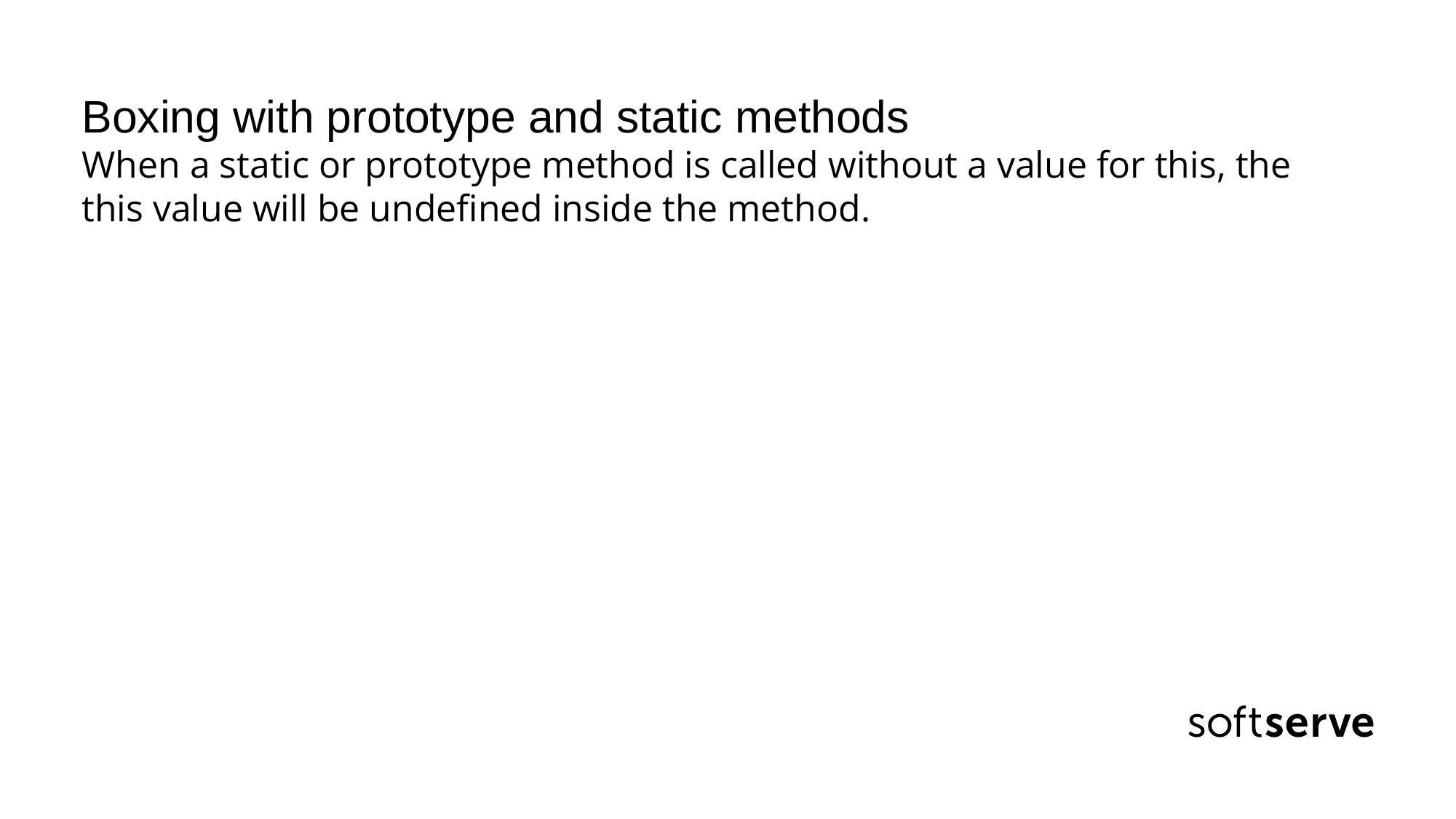

# Boxing with prototype and static methods When a static or prototype method is called without a value for this, the this value will be undefined inside the method.